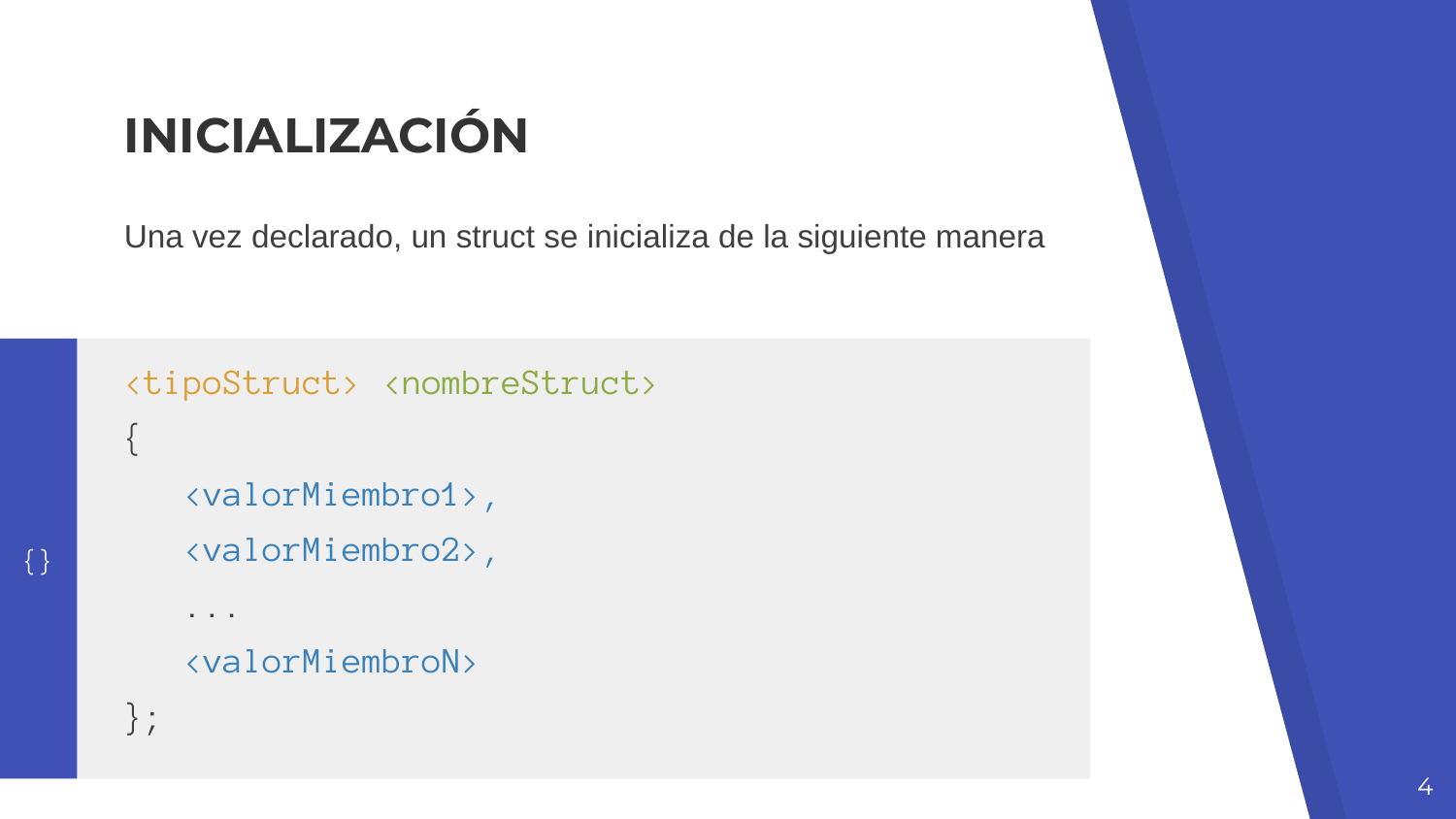

INICIALIZACIÓN
Una vez declarado, un struct se inicializa de la siguiente manera
{}

<tipoStruct> <nombreStruct>
{
   <valorMiembro1>,
   <valorMiembro2>,
   ...
   <valorMiembroN>
};
4